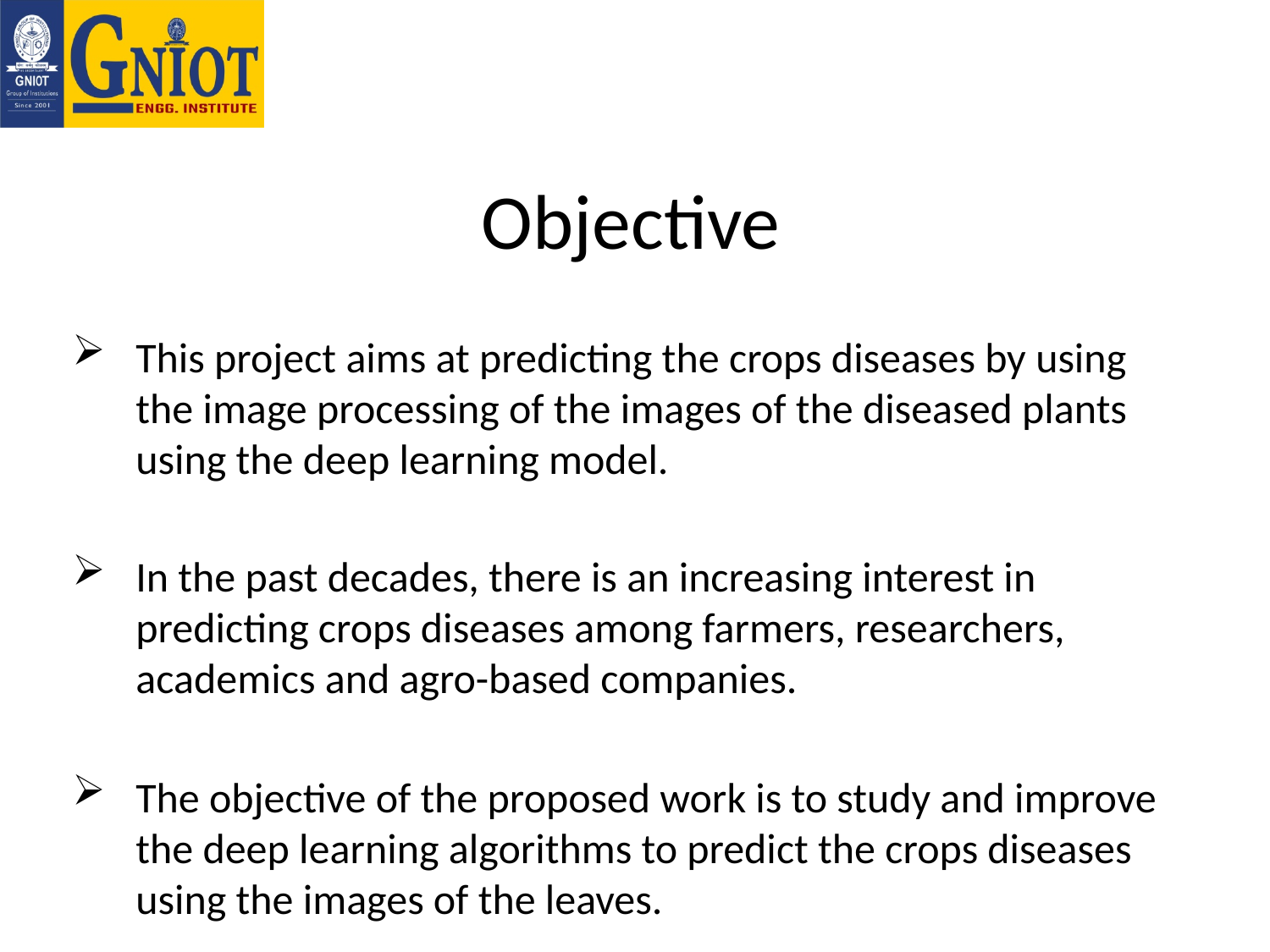

# Objective
This project aims at predicting the crops diseases by using the image processing of the images of the diseased plants using the deep learning model.

In the past decades, there is an increasing interest in predicting crops diseases among farmers, researchers, academics and agro-based companies.

The objective of the proposed work is to study and improve the deep learning algorithms to predict the crops diseases using the images of the leaves.